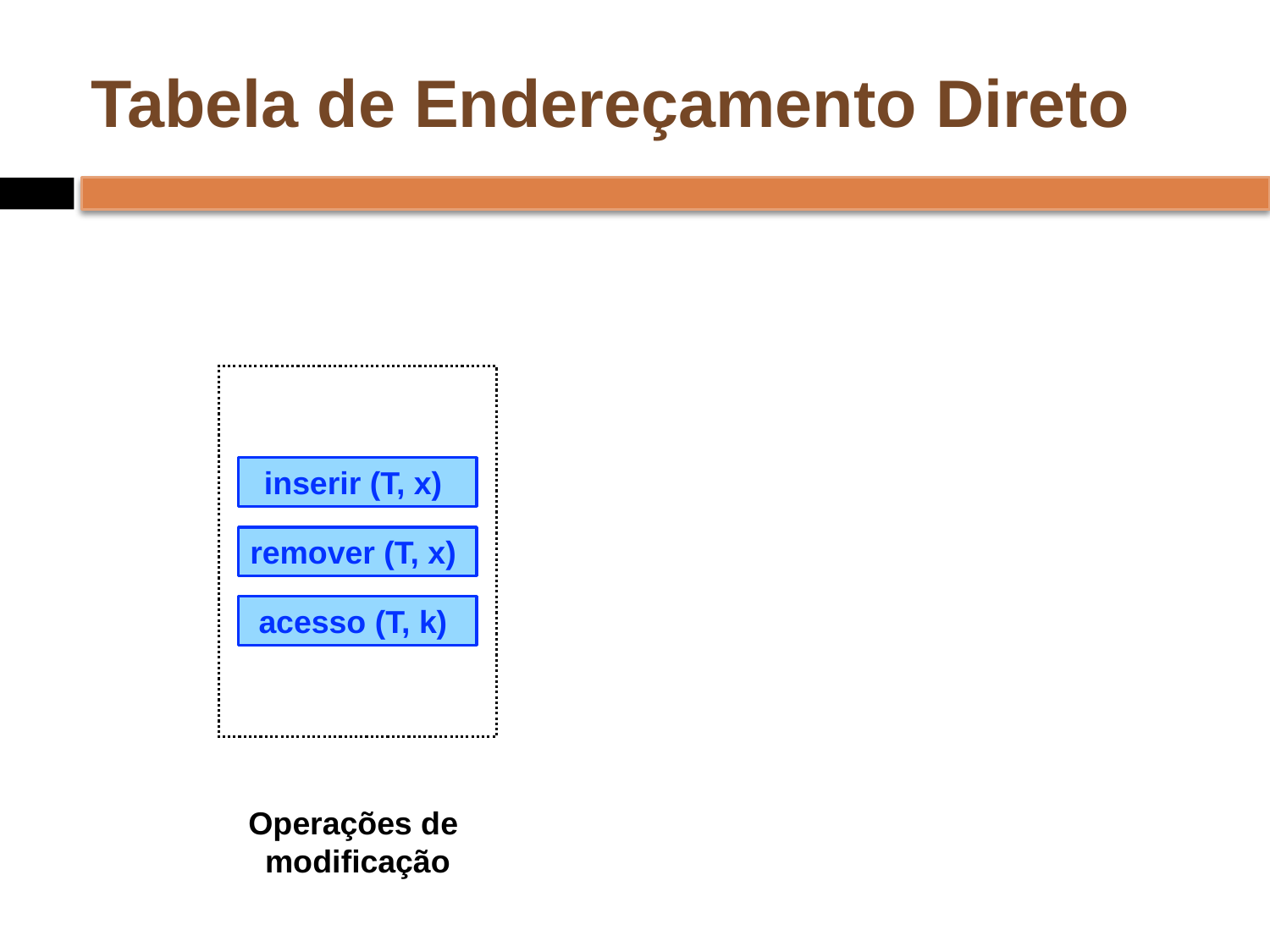

# Tabela de Endereçamento Direto

inserir (T, x)
remover (T, x)
acesso (T, k)
Operações de
modificação
20